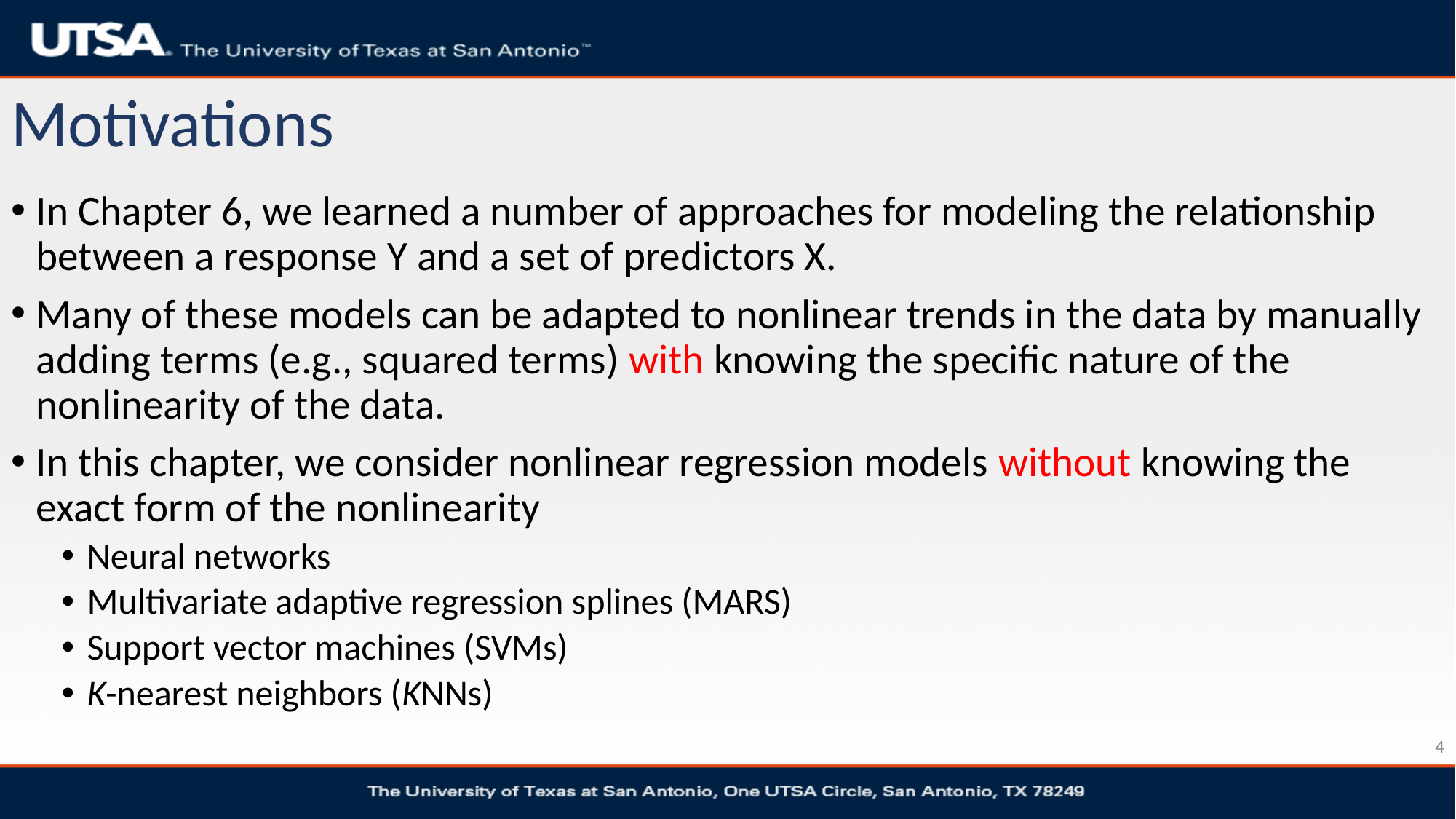

# Motivations
In Chapter 6, we learned a number of approaches for modeling the relationship between a response Y and a set of predictors X.
Many of these models can be adapted to nonlinear trends in the data by manually adding terms (e.g., squared terms) with knowing the specific nature of the nonlinearity of the data.
In this chapter, we consider nonlinear regression models without knowing the exact form of the nonlinearity
Neural networks
Multivariate adaptive regression splines (MARS)
Support vector machines (SVMs)
K-nearest neighbors (KNNs)
4